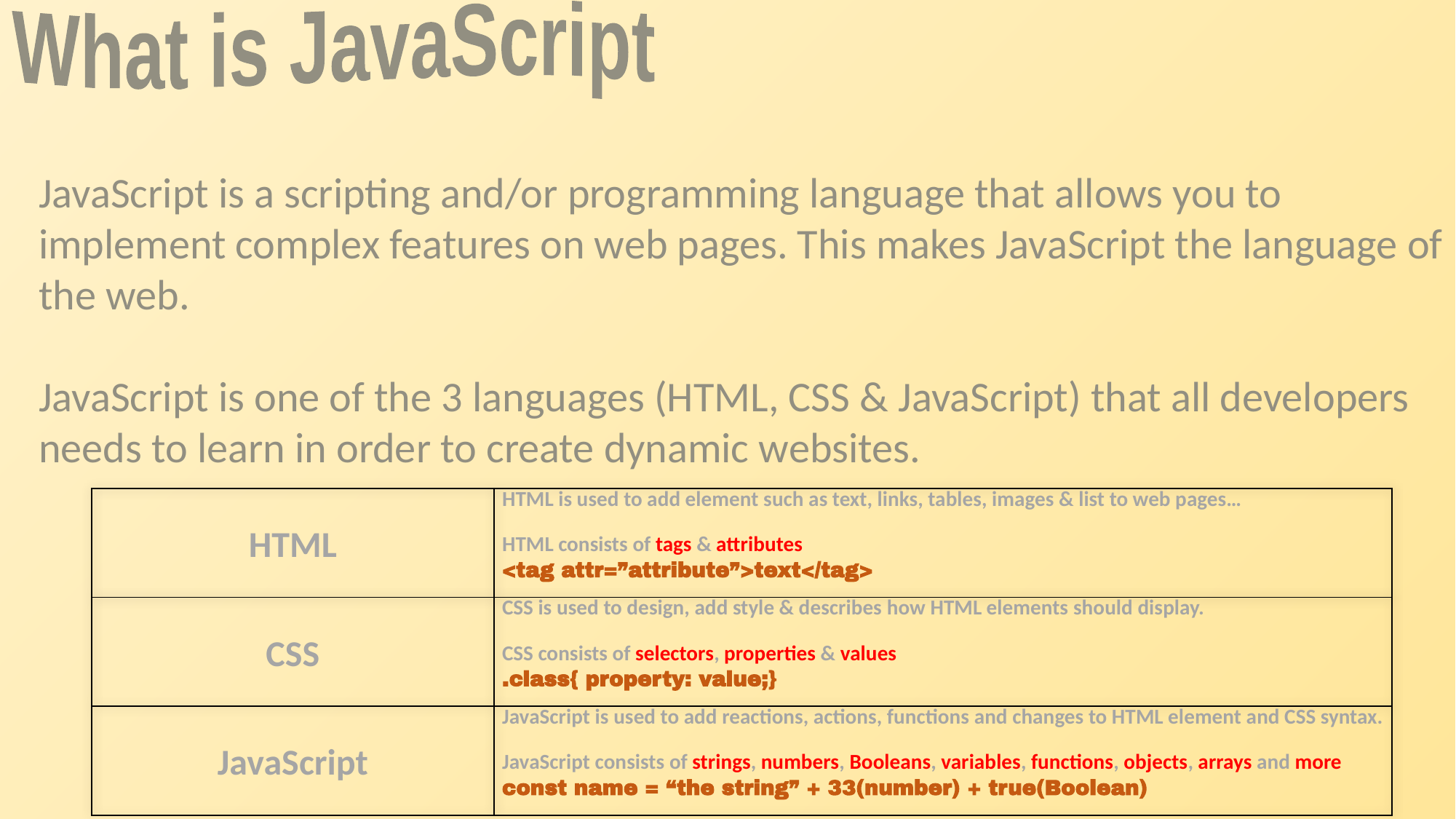

What is JavaScript
JavaScript is a scripting and/or programming language that allows you to implement complex features on web pages. This makes JavaScript the language of the web.

JavaScript is one of the 3 languages (HTML, CSS & JavaScript) that all developers needs to learn in order to create dynamic websites.
| HTML | HTML is used to add element such as text, links, tables, images & list to web pages…   HTML consists of tags & attributes <tag attr=”attribute”>text</tag> |
| --- | --- |
| CSS | CSS is used to design, add style & describes how HTML elements should display.   CSS consists of selectors, properties & values .class{ property: value;} |
| JavaScript | JavaScript is used to add reactions, actions, functions and changes to HTML element and CSS syntax.   JavaScript consists of strings, numbers, Booleans, variables, functions, objects, arrays and more const name = “the string” + 33(number) + true(Boolean) |